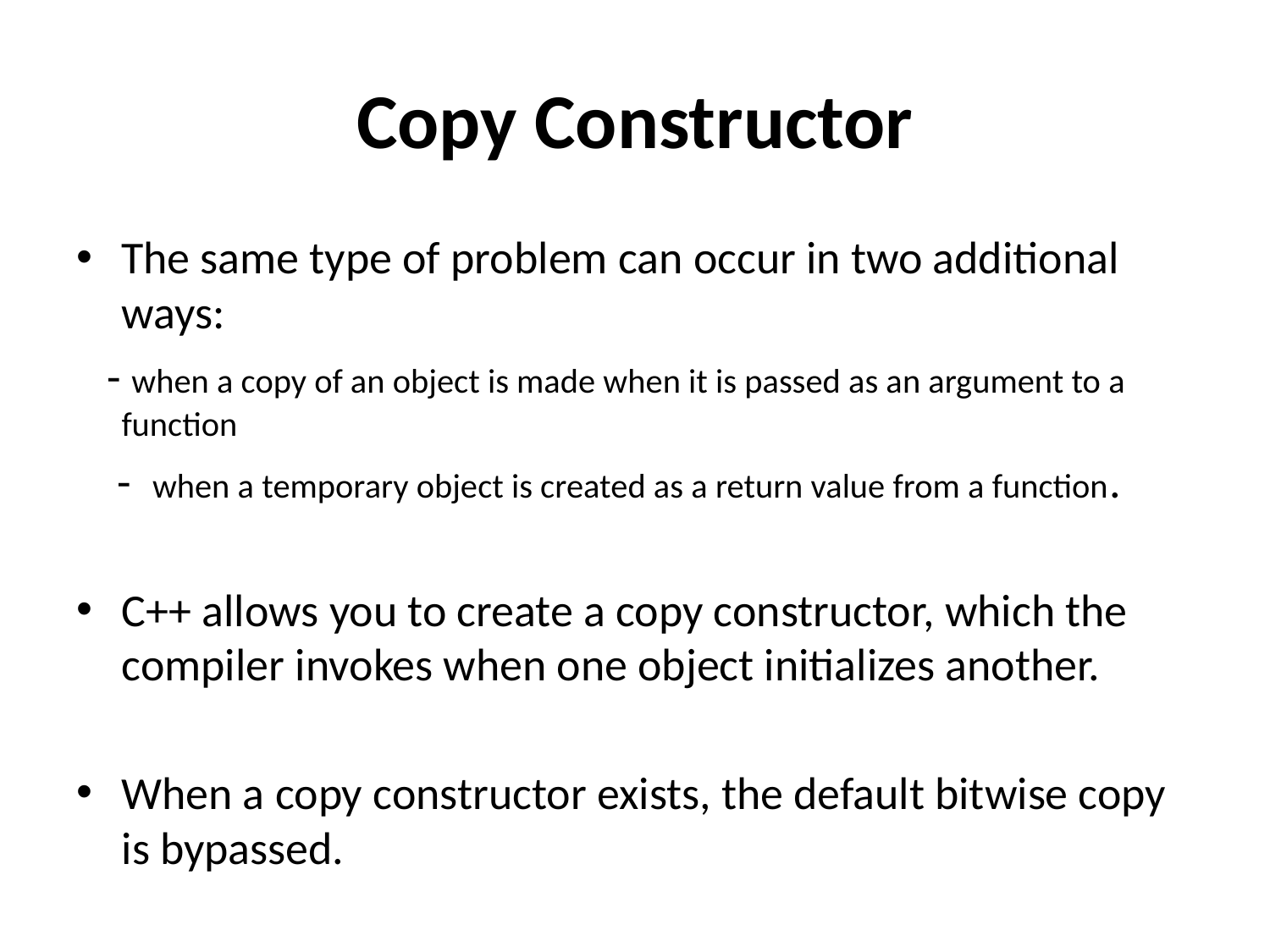

# Copy Constructor
The same type of problem can occur in two additional ways:
   - when a copy of an object is made when it is passed as an argument to a        function
    -  when a temporary object is created as a return value from a function.

C++ allows you to create a copy constructor, which the compiler invokes when one object initializes another.

When a copy constructor exists, the default bitwise copy is bypassed.